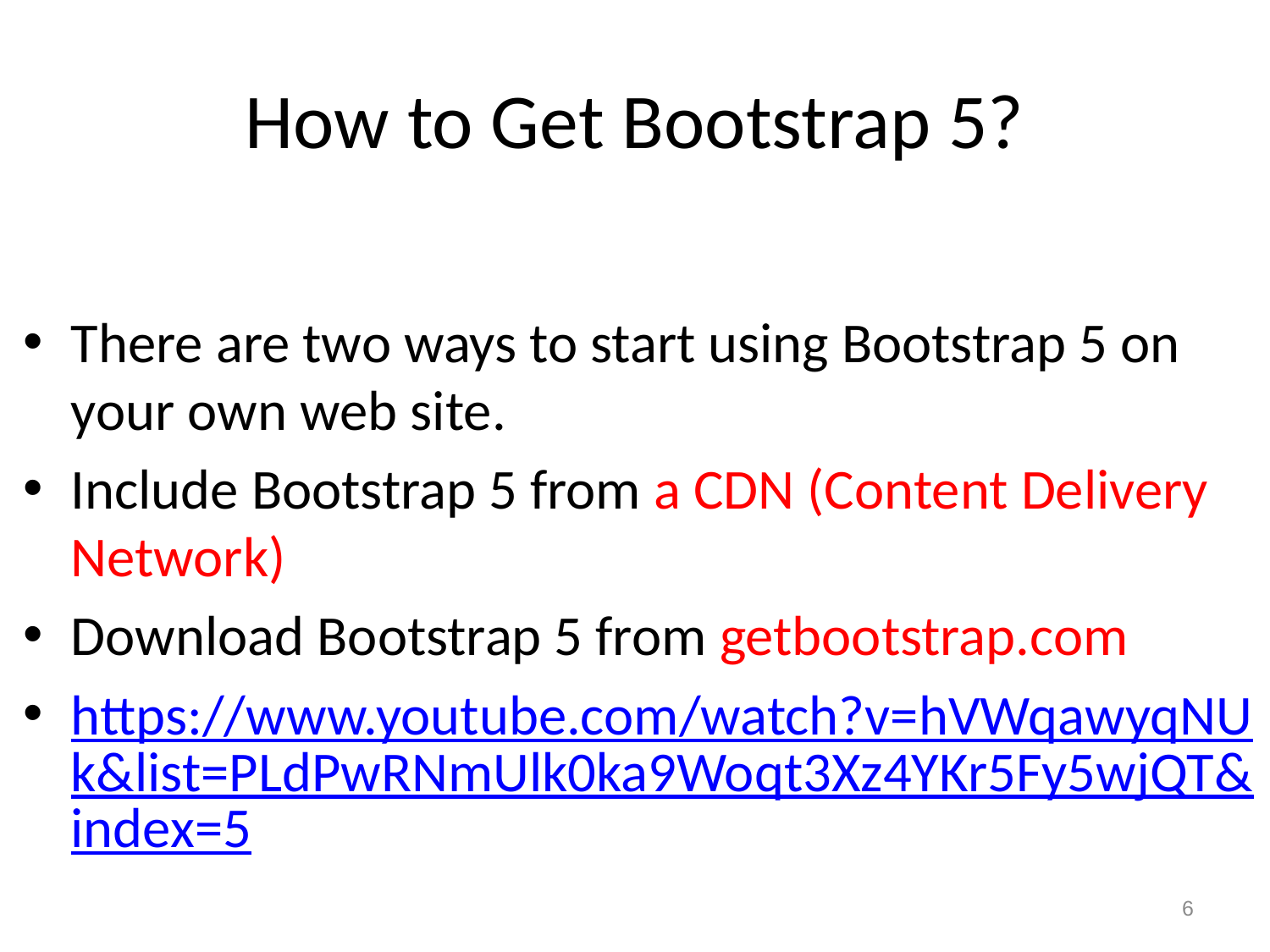

# How to Get Bootstrap 5?

There are two ways to start using Bootstrap 5 on your own web site.
Include Bootstrap 5 from a CDN (Content Delivery Network)
Download Bootstrap 5 from getbootstrap.com
https://www.youtube.com/watch?v=hVWqawyqNUk&list=PLdPwRNmUlk0ka9Woqt3Xz4YKr5Fy5wjQT&index=5
6